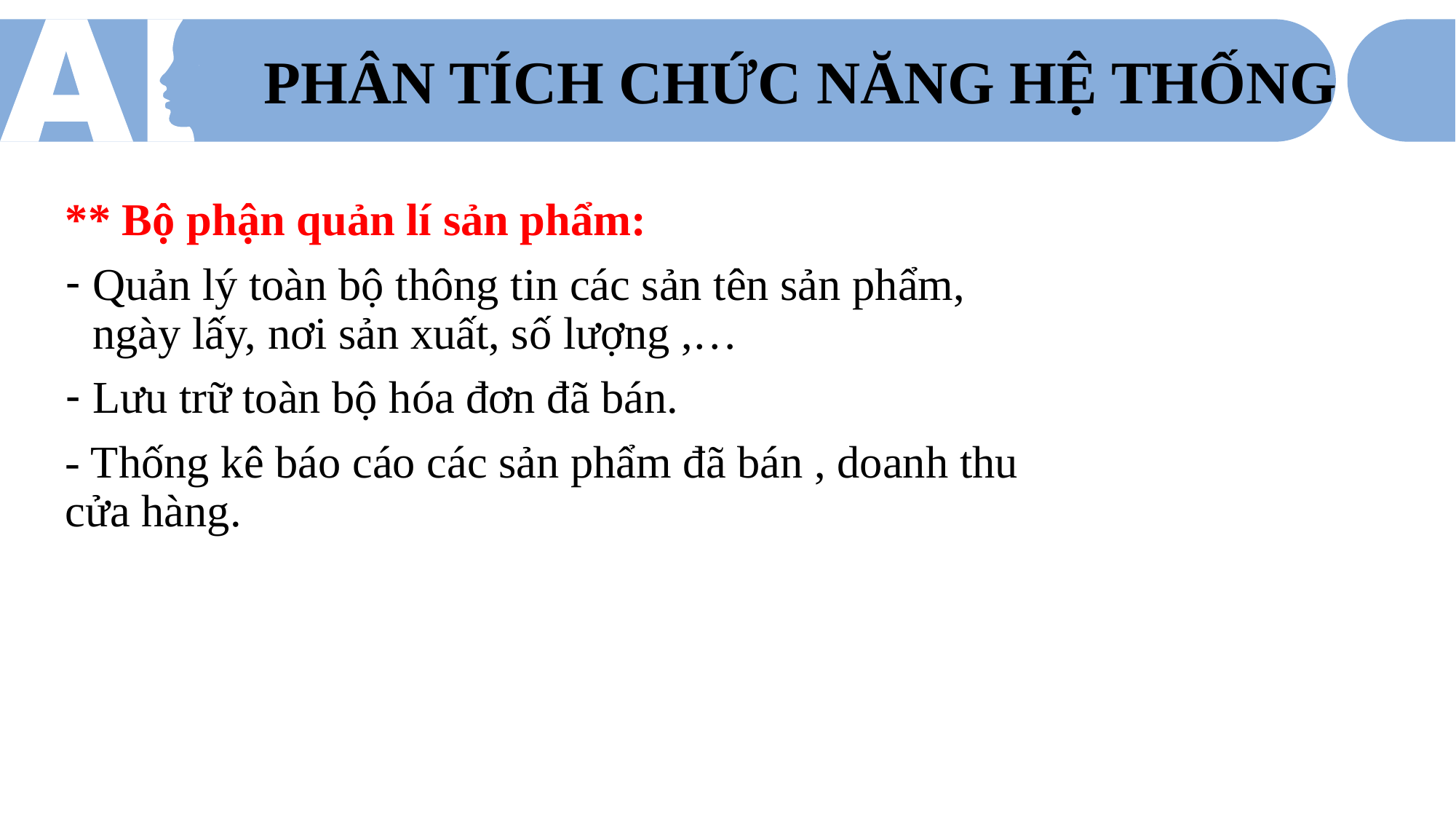

PHÂN TÍCH CHỨC NĂNG HỆ THỐNG
** Bộ phận quản lí sản phẩm:
Quản lý toàn bộ thông tin các sản tên sản phẩm, ngày lấy, nơi sản xuất, số lượng ,…
Lưu trữ toàn bộ hóa đơn đã bán.
- Thống kê báo cáo các sản phẩm đã bán , doanh thu cửa hàng.